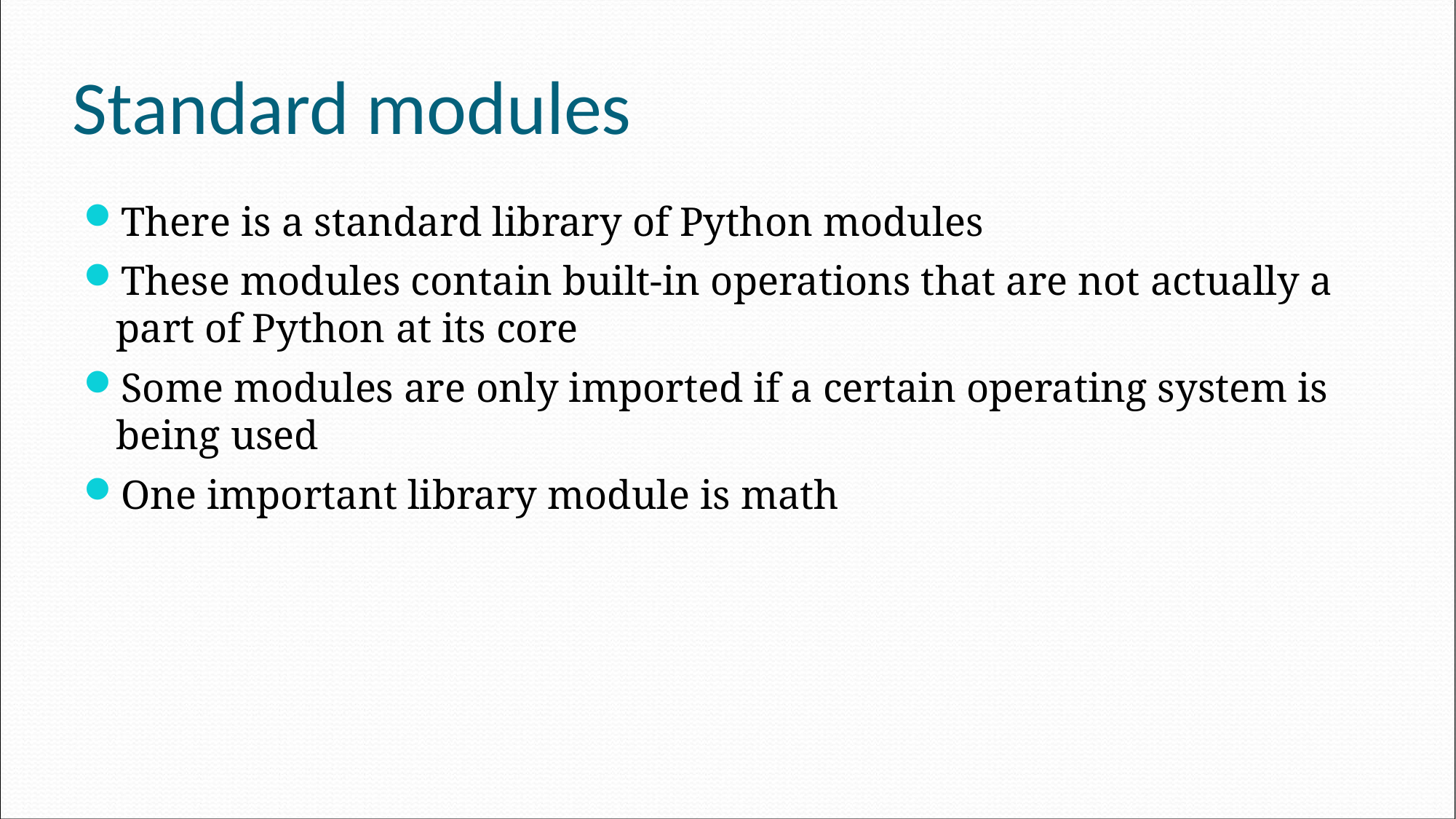

# Standard modules
There is a standard library of Python modules
These modules contain built-in operations that are not actually a part of Python at its core
Some modules are only imported if a certain operating system is being used
One important library module is math